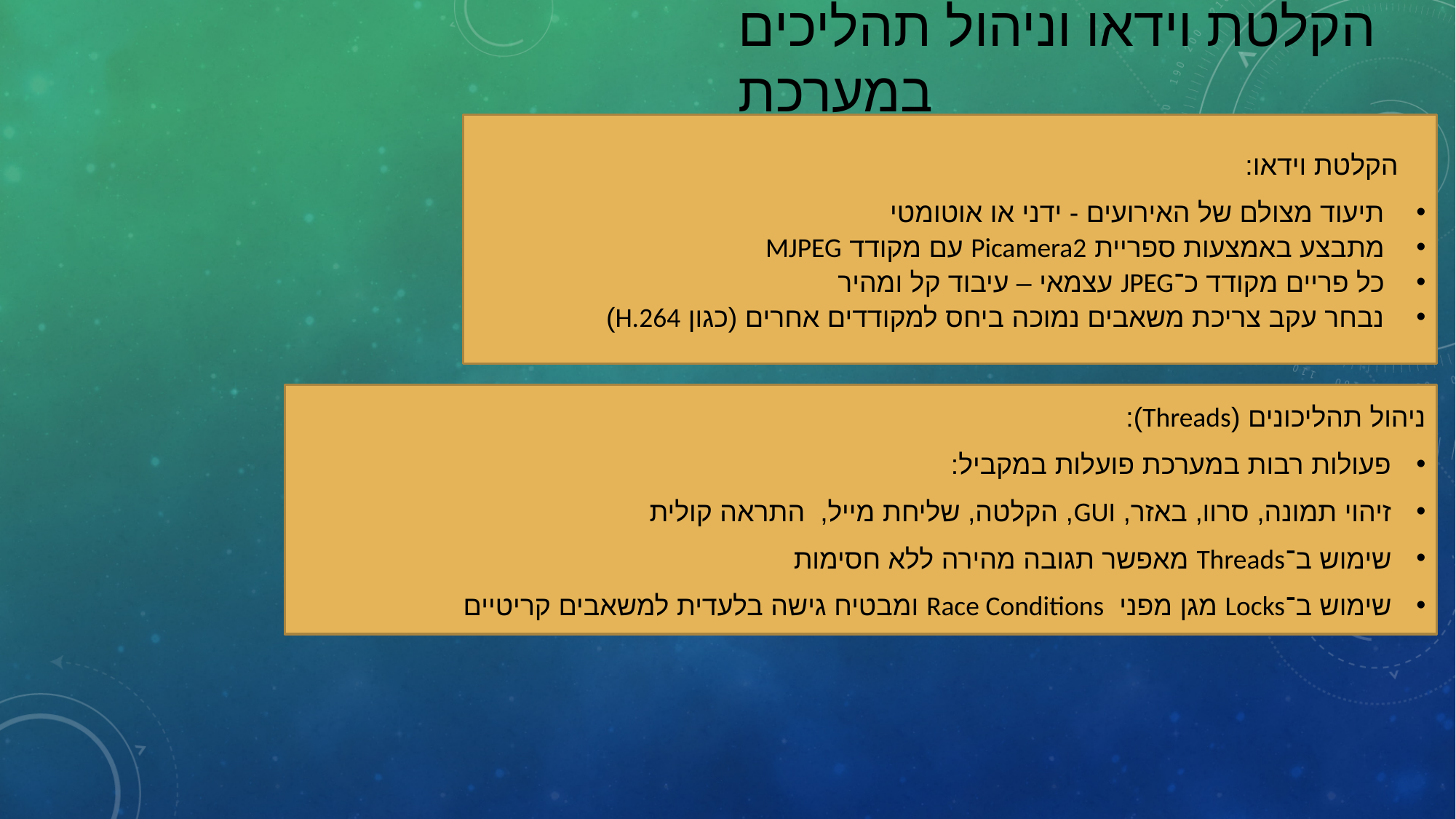

# הקלטת וידאו וניהול תהליכים במערכת
הקלטת וידאו:
תיעוד מצולם של האירועים - ידני או אוטומטי
מתבצע באמצעות ספריית Picamera2 עם מקודד MJPEG
כל פריים מקודד כ־JPEG עצמאי – עיבוד קל ומהיר
נבחר עקב צריכת משאבים נמוכה ביחס למקודדים אחרים (כגון H.264)
ניהול תהליכונים (Threads):
פעולות רבות במערכת פועלות במקביל:
זיהוי תמונה, סרוו, באזר, GUI, הקלטה, שליחת מייל,  התראה קולית
שימוש ב־Threads מאפשר תגובה מהירה ללא חסימות
שימוש ב־Locks מגן מפני  Race Conditions ומבטיח גישה בלעדית למשאבים קריטיים